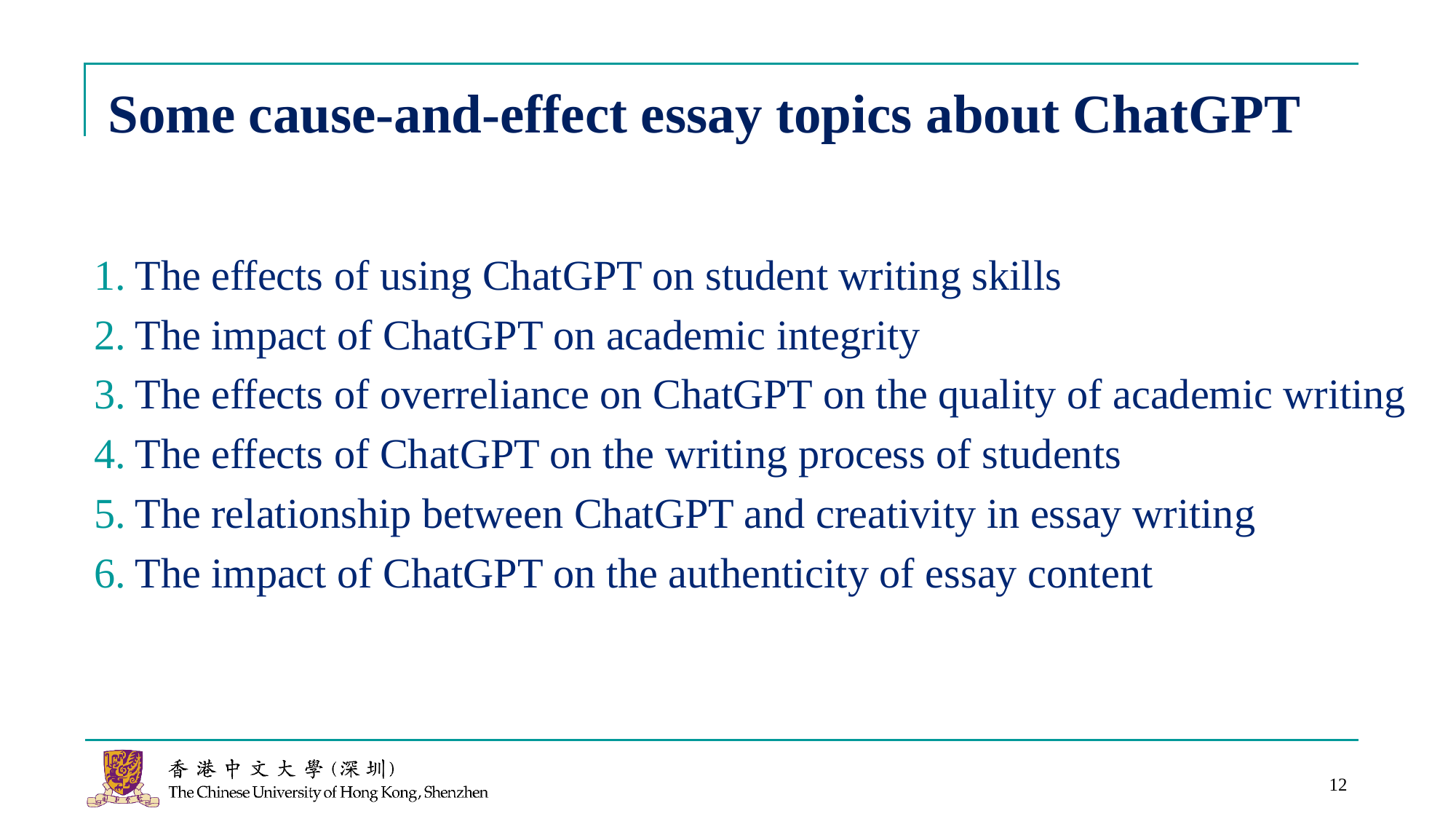

# Some cause-and-effect essay topics about ChatGPT
The effects of using ChatGPT on student writing skills
The impact of ChatGPT on academic integrity
The effects of overreliance on ChatGPT on the quality of academic writing
The effects of ChatGPT on the writing process of students
The relationship between ChatGPT and creativity in essay writing
The impact of ChatGPT on the authenticity of essay content

12